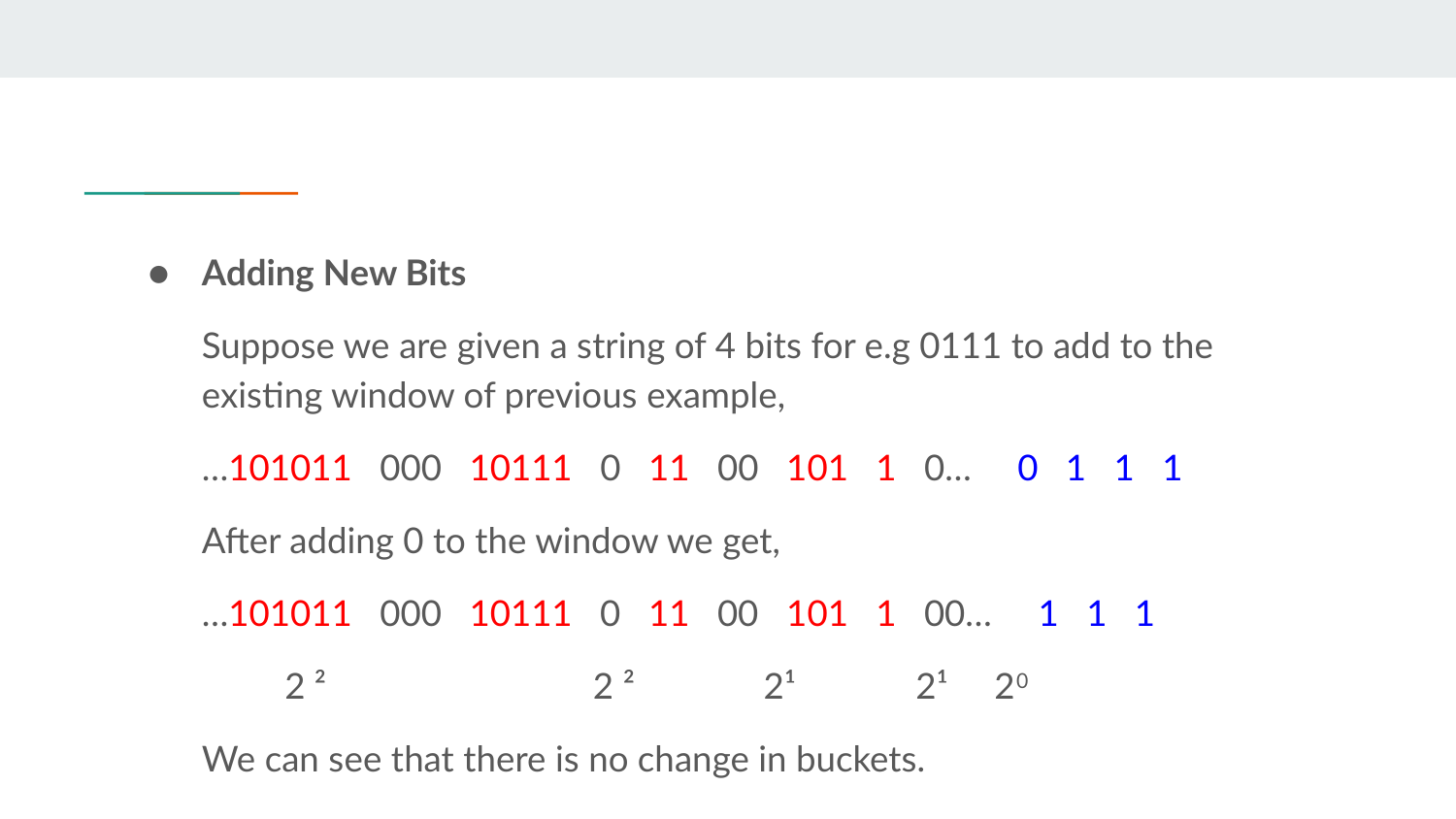

Adding New Bits
Suppose we are given a string of 4 bits for e.g 0111 to add to the existing window of previous example,
…101011   000   10111   0   11   00   101   1   0…     0   1   1   1
After adding 0 to the window we get,
…101011   000   10111   0   11   00   101   1   00…     1   1   1
         2 ²                             2 ²              2¹             2¹     20
We can see that there is no change in buckets.